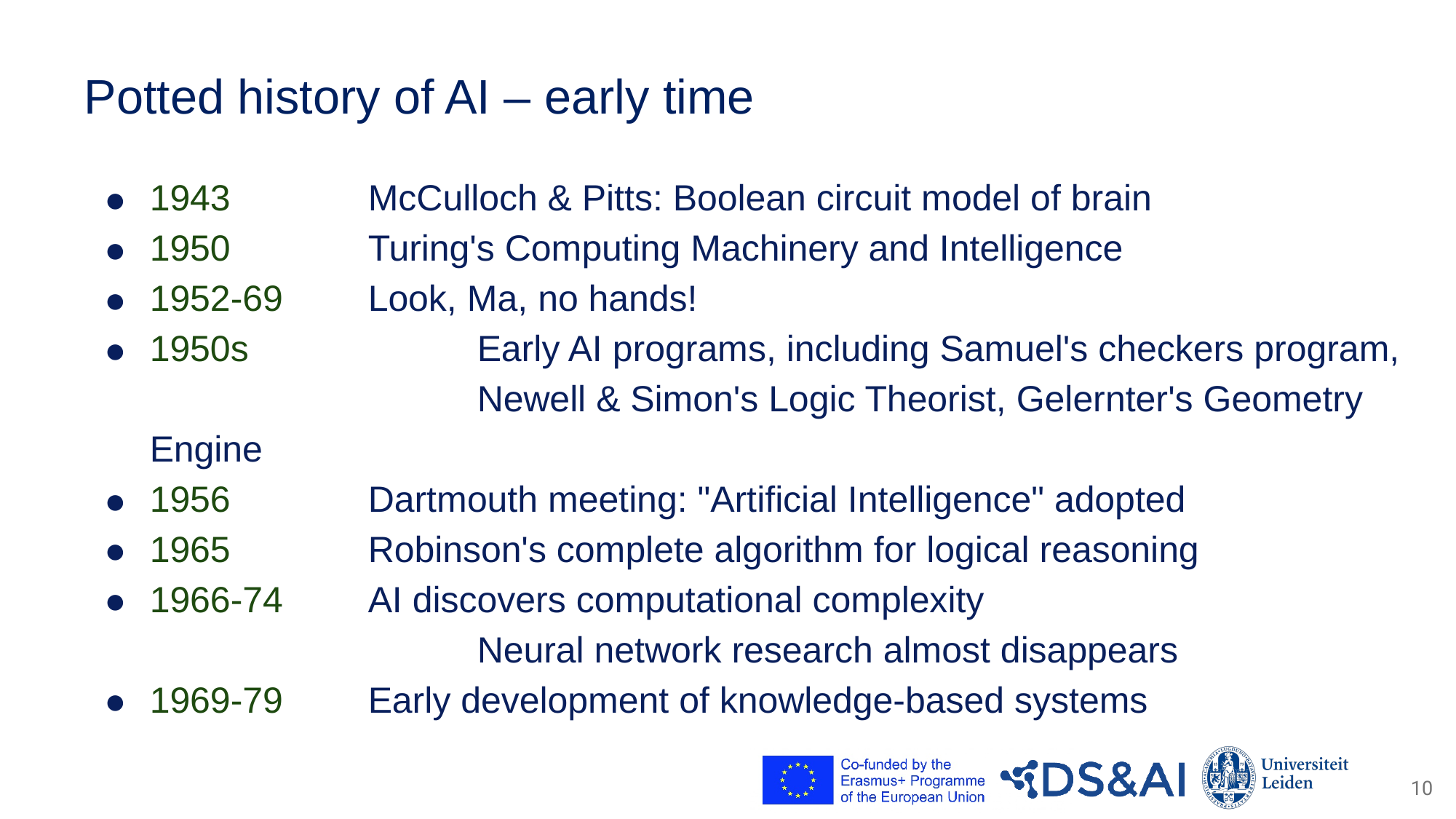

# Potted history of AI – early time
1943		McCulloch & Pitts: Boolean circuit model of brain
1950		Turing's Computing Machinery and Intelligence
1952-69	Look, Ma, no hands!
1950s 		Early AI programs, including Samuel's checkers program,
			Newell & Simon's Logic Theorist, Gelernter's Geometry Engine
1956		Dartmouth meeting: "Artificial Intelligence" adopted
1965		Robinson's complete algorithm for logical reasoning
1966-74 	AI discovers computational complexity
			Neural network research almost disappears
1969-79	Early development of knowledge-based systems
10